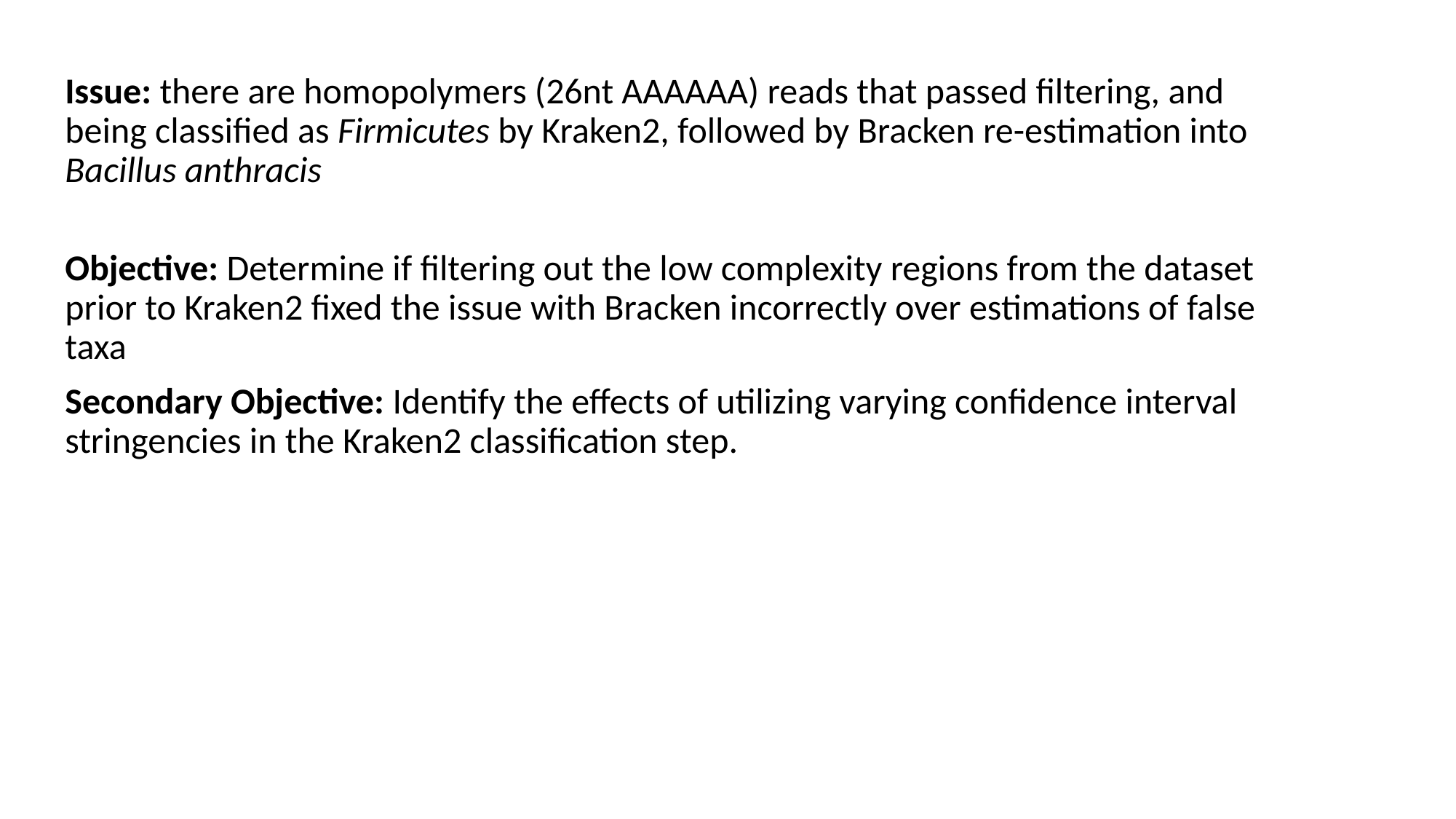

Issue: there are homopolymers (26nt AAAAAA) reads that passed filtering, and  being classified as Firmicutes by Kraken2, followed by Bracken re-estimation into Bacillus anthracis
Objective: Determine if filtering out the low complexity regions from the dataset prior to Kraken2 fixed the issue with Bracken incorrectly over estimations of false taxa
Secondary Objective: Identify the effects of utilizing varying confidence interval stringencies in the Kraken2 classification step.